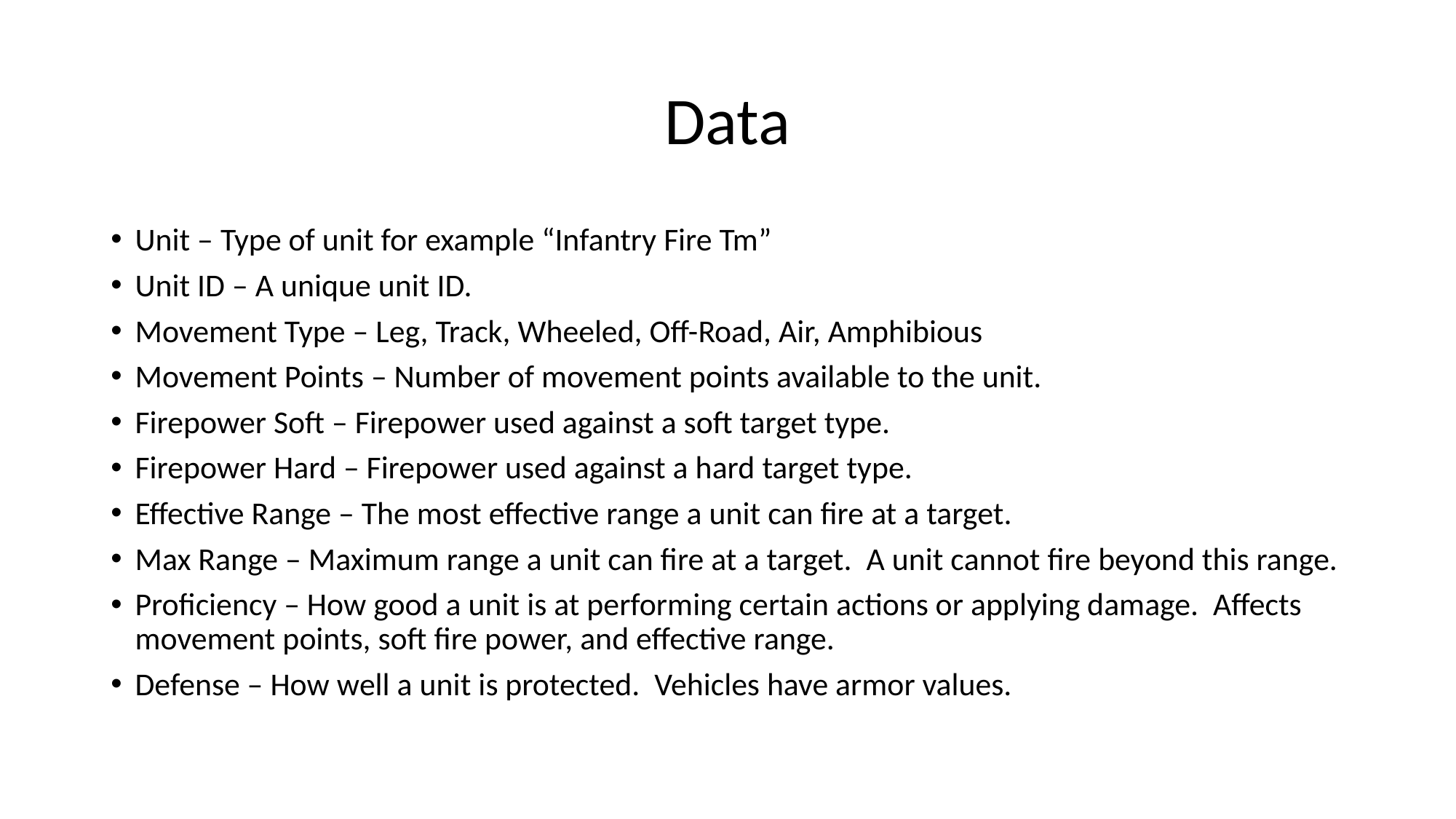

# Data
Unit – Type of unit for example “Infantry Fire Tm”
Unit ID – A unique unit ID.
Movement Type – Leg, Track, Wheeled, Off-Road, Air, Amphibious
Movement Points – Number of movement points available to the unit.
Firepower Soft – Firepower used against a soft target type.
Firepower Hard – Firepower used against a hard target type.
Effective Range – The most effective range a unit can fire at a target.
Max Range – Maximum range a unit can fire at a target.  A unit cannot fire beyond this range.
Proficiency – How good a unit is at performing certain actions or applying damage.  Affects movement points, soft fire power, and effective range.
Defense – How well a unit is protected.  Vehicles have armor values.